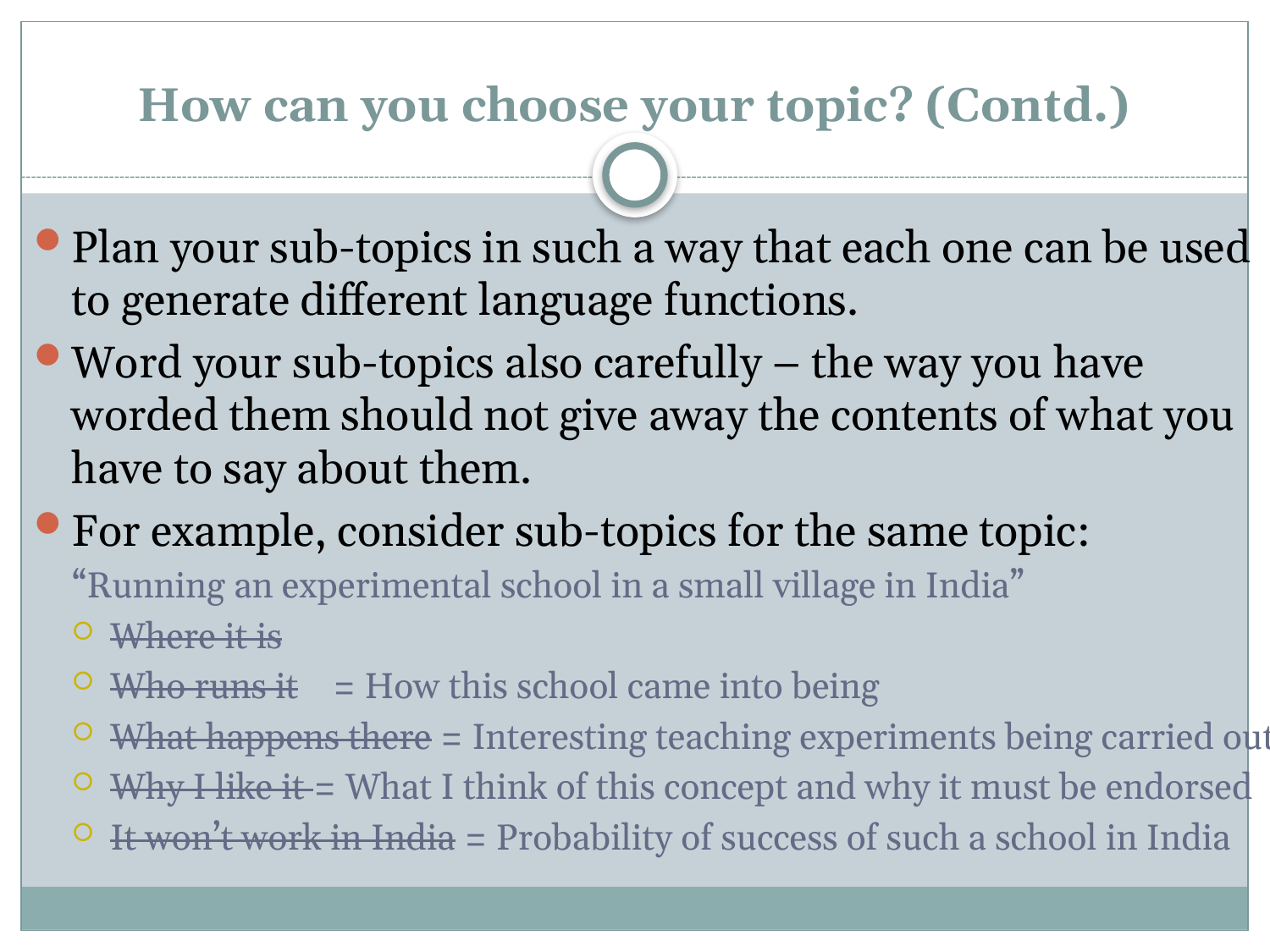

# How can you choose your topic? (Contd.)
Plan your sub-topics in such a way that each one can be used to generate different language functions.
Word your sub-topics also carefully – the way you have worded them should not give away the contents of what you have to say about them.
For example, consider sub-topics for the same topic:
“Running an experimental school in a small village in India”
Where it is
Who runs it    = How this school came into being
What happens there = Interesting teaching experiments being carried out
Why I like it = What I think of this concept and why it must be endorsed
It won’t work in India = Probability of success of such a school in India